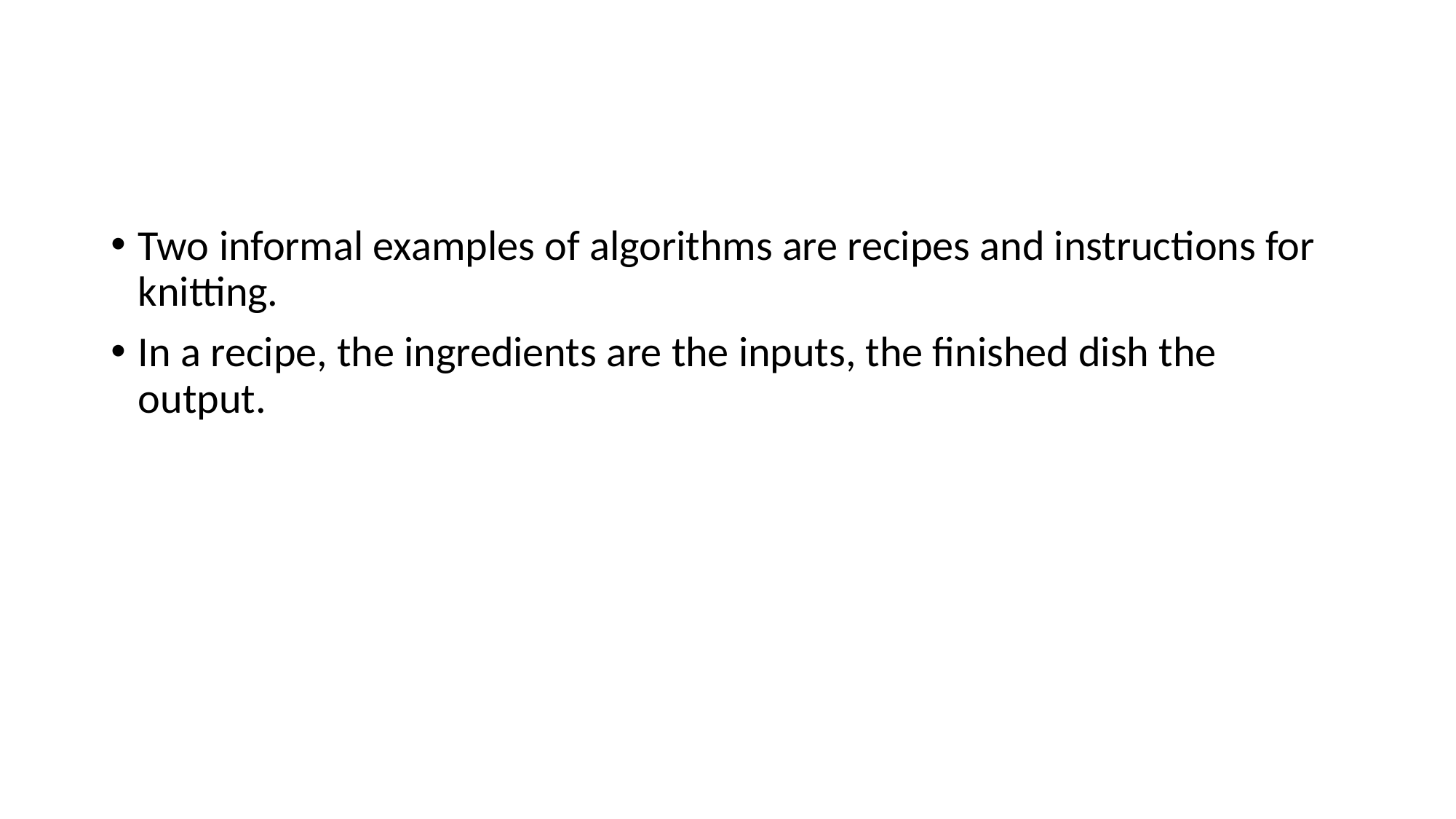

#
Two informal examples of algorithms are recipes and instructions for knitting.
In a recipe, the ingredients are the inputs, the finished dish the output.